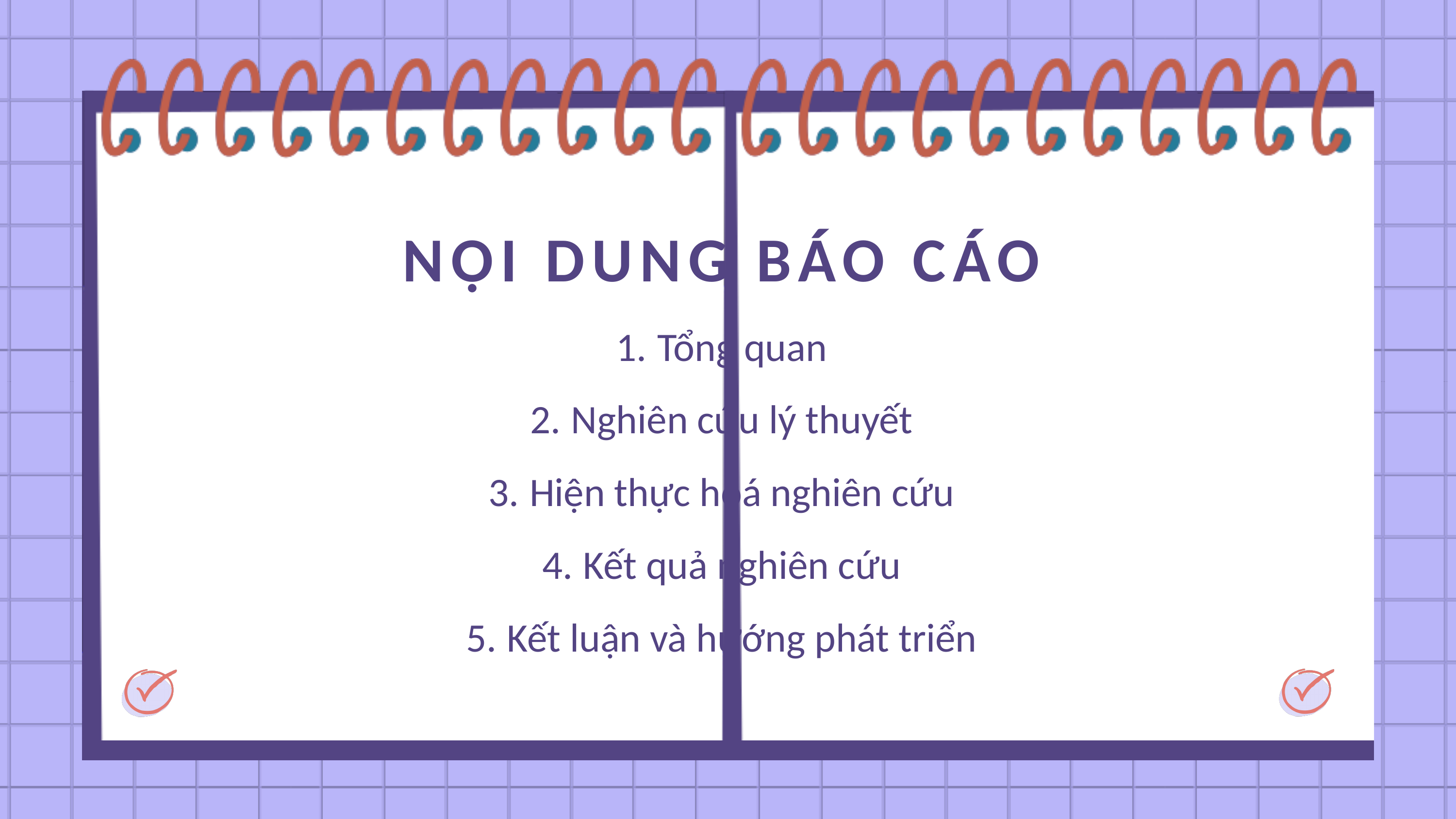

NỘI DUNG BÁO CÁO
Tổng quan
Nghiên cứu lý thuyết
Hiện thực hoá nghiên cứu
Kết quả nghiên cứu
Kết luận và hướng phát triển